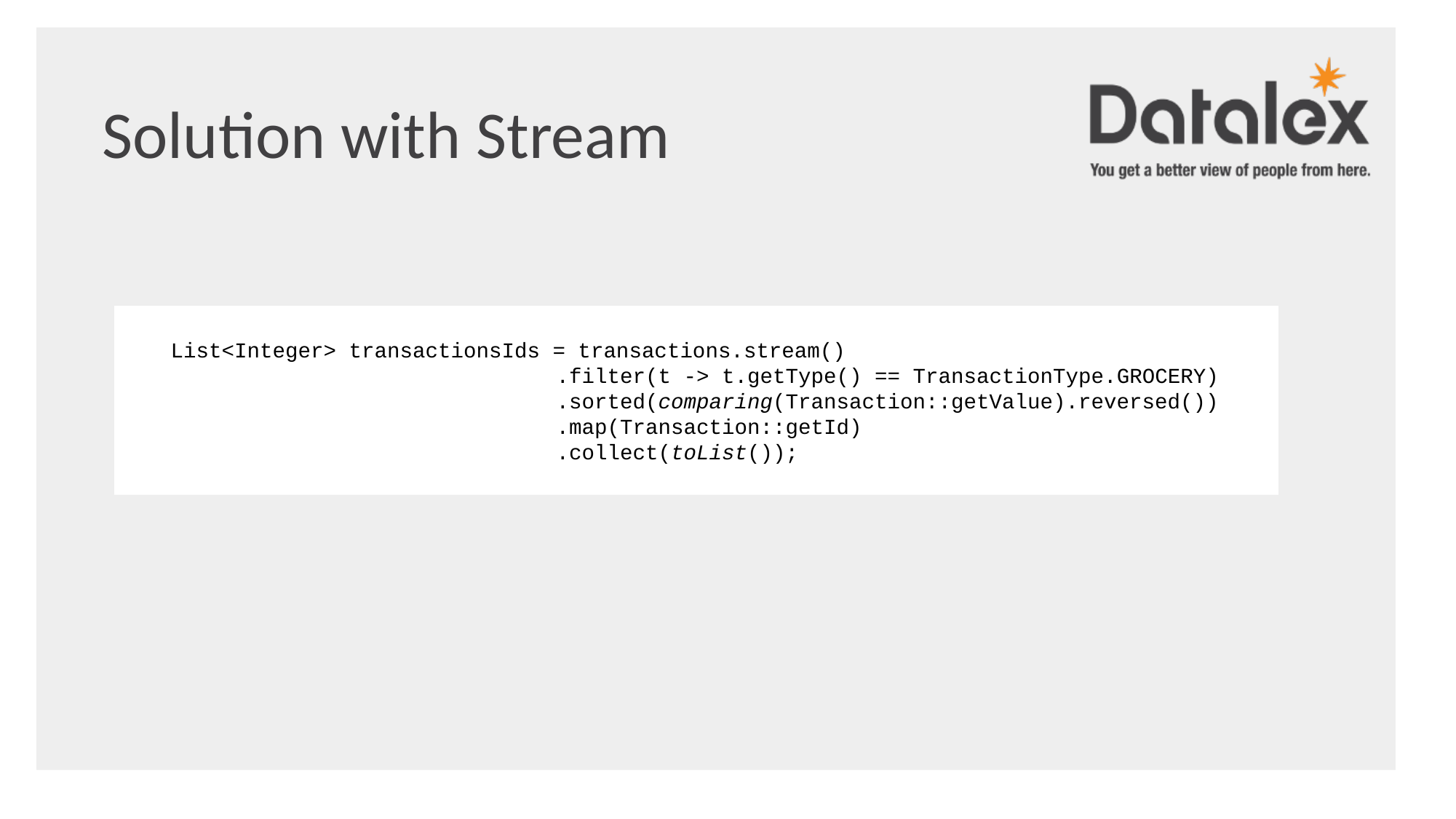

Solution with Stream

    List<Integer> transactionsIds = transactions.stream()
                			.filter(t -> t.getType() == TransactionType.GROCERY)
                			.sorted(comparing(Transaction::getValue).reversed())
                			.map(Transaction::getId)
                			.collect(toList());